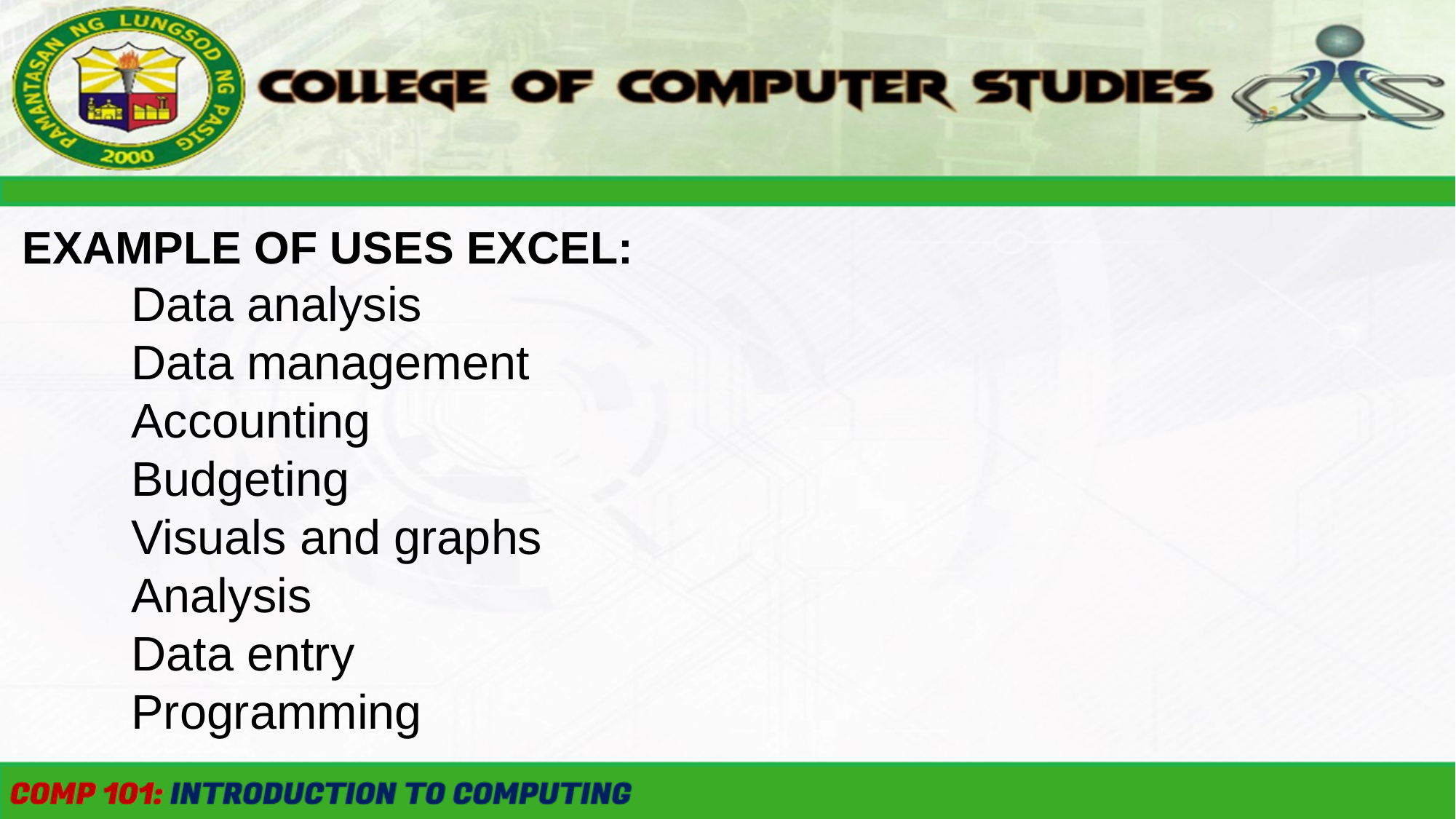

EXAMPLE OF USES EXCEL:
	Data analysis
	Data management
	Accounting
	Budgeting
	Visuals and graphs
	Analysis
	Data entry
	Programming